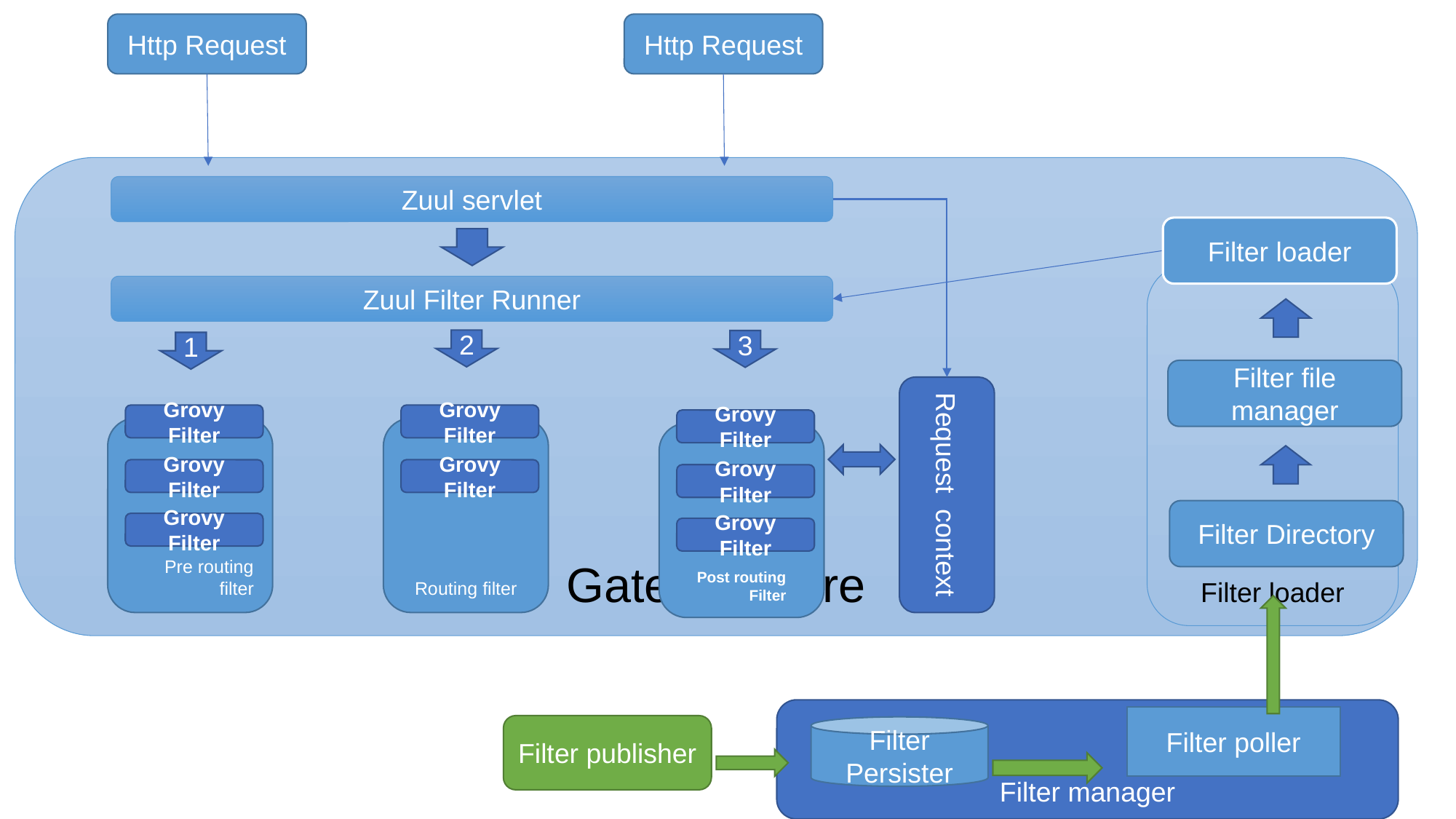

Http Request
Http Request
Gateway core
Zuul servlet

Filter loader
Filter loader
Zuul Filter Runner

2
3
1
Filter file manager
Request  context
Grovy Filter
Grovy Filter
Grovy Filter
Pre routing filter
Routing filter
Post routing Filter

Grovy Filter
Grovy Filter
Grovy Filter
Filter Directory
Grovy Filter
Grovy Filter

Filter manager
Filter poller
Filter publisher
Filter Persister